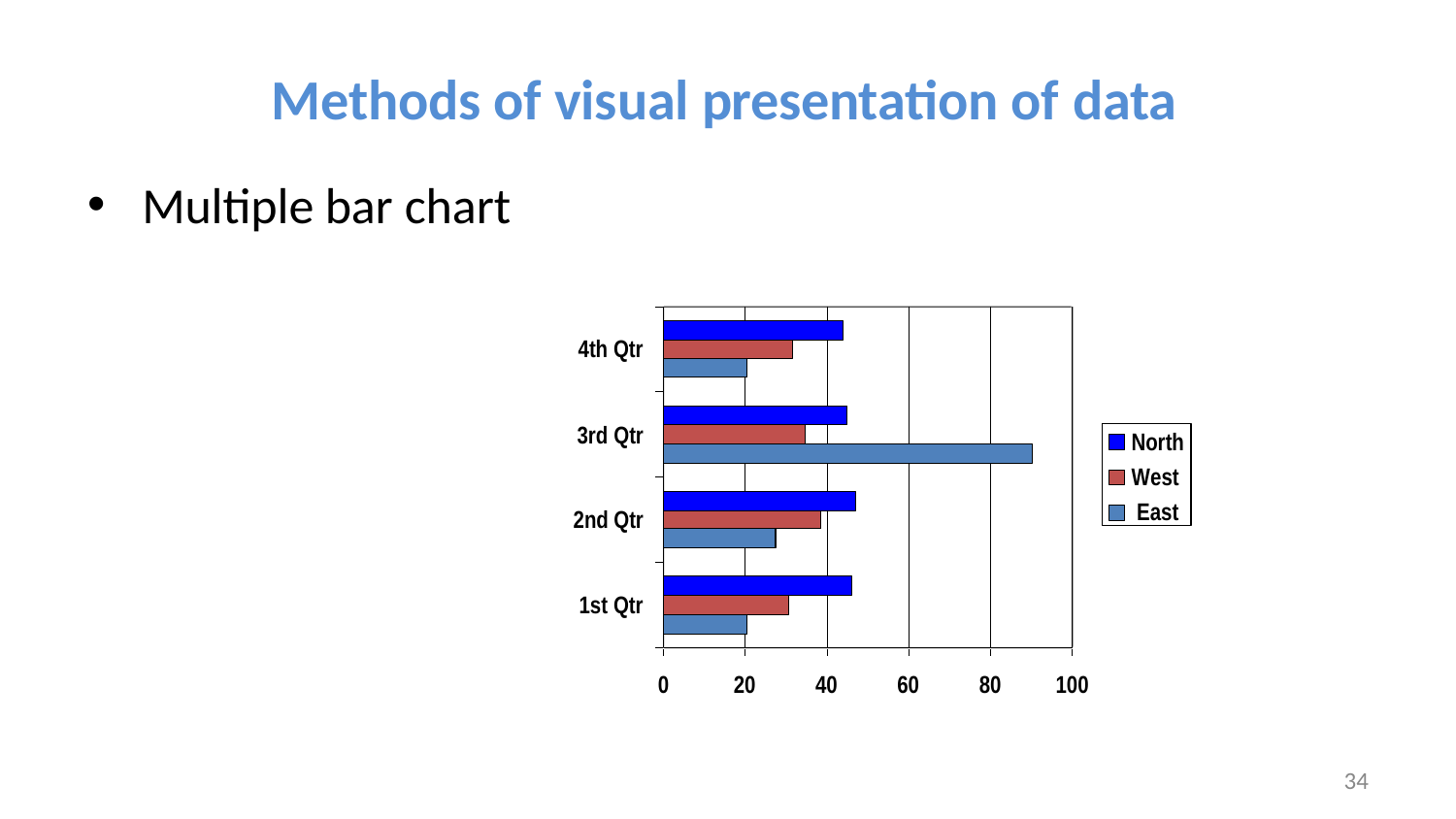

# Methods of visual presentation of data
Multiple bar chart

4th Qtr
3rd Qtr
North
West  East

2nd Qtr

1st Qtr
0
20
40
60
80
100
34